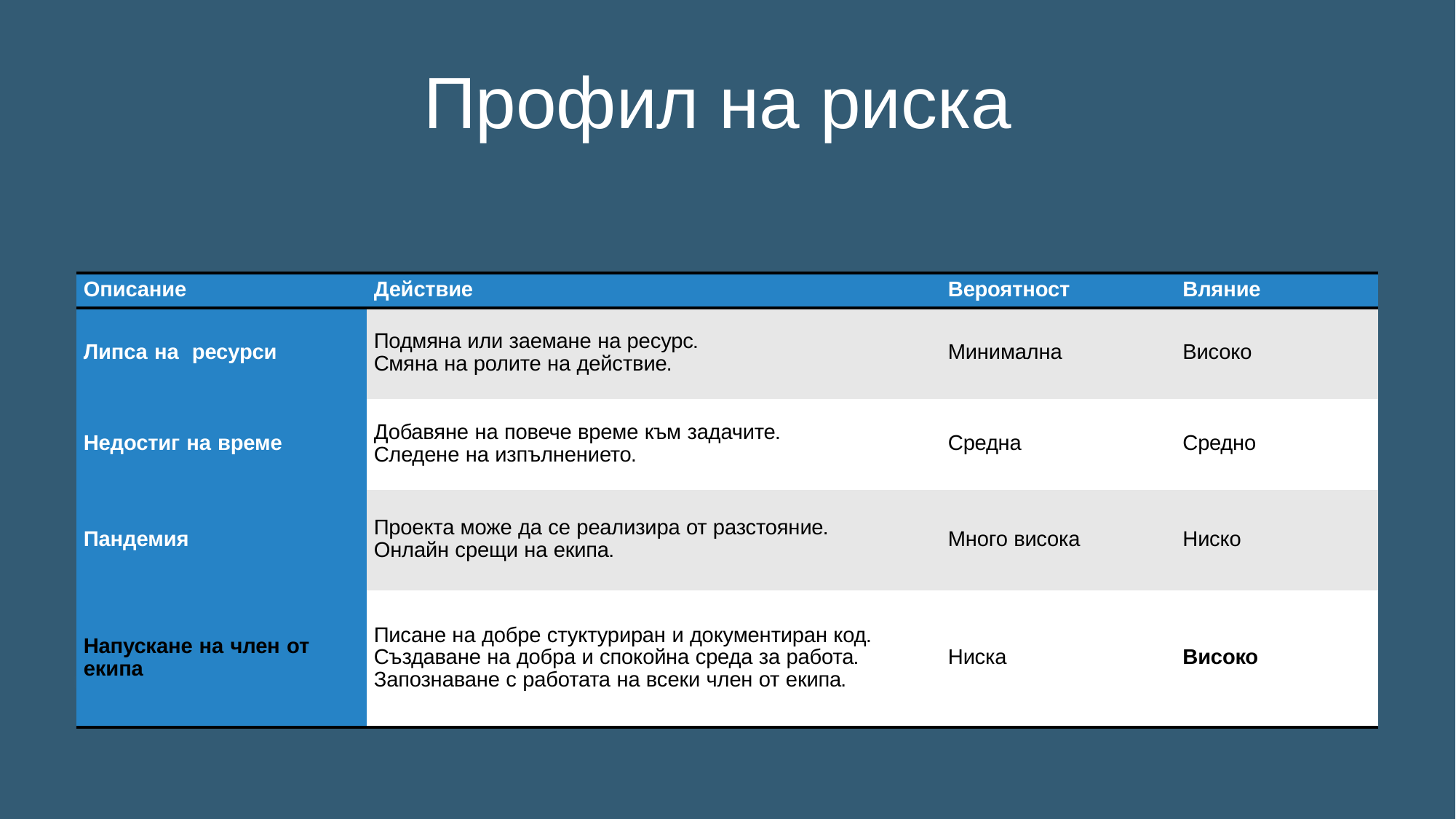

# Профил на риска
| Описание | Действие | Вероятност | Вляние |
| --- | --- | --- | --- |
| Липса на ресурси | Подмяна или заемане на ресурс. Смяна на ролите на действие. | Минимална | Високо |
| Недостиг на време | Добавяне на повече време към задачите. Следене на изпълнението. | Средна | Средно |
| Пандемия | Проекта може да се реализира от разстояние. Онлайн срещи на екипа. | Много висока | Ниско |
| Напускане на член от екипа | Писане на добре стуктуриран и документиран код. Създаване на добра и спокойна среда за работа. Запознаване с работата на всеки член от екипа. | Ниска | Високо |